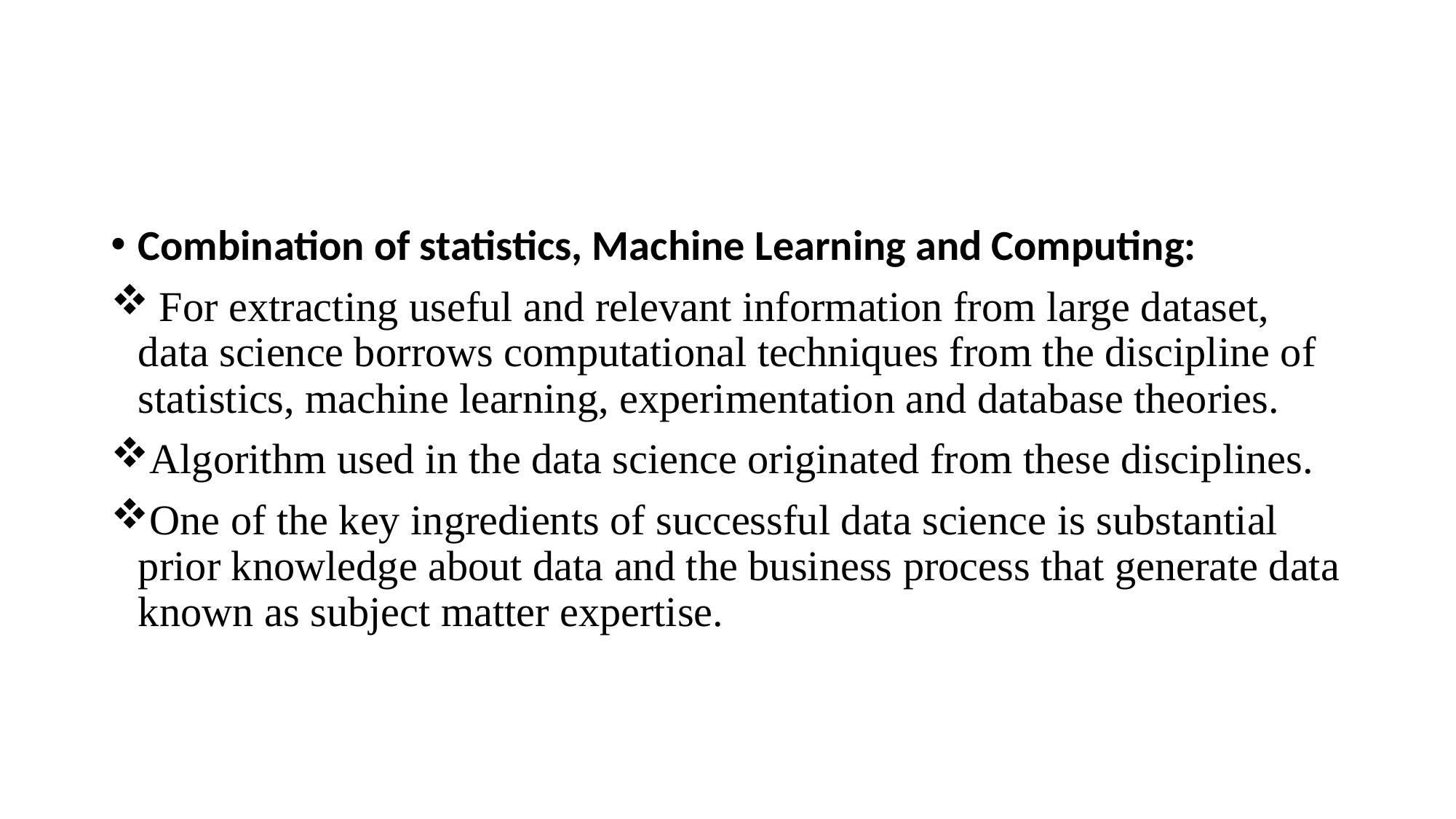

#
Combination of statistics, Machine Learning and Computing:
 For extracting useful and relevant information from large dataset, data science borrows computational techniques from the discipline of statistics, machine learning, experimentation and database theories.
Algorithm used in the data science originated from these disciplines.
One of the key ingredients of successful data science is substantial prior knowledge about data and the business process that generate data known as subject matter expertise.